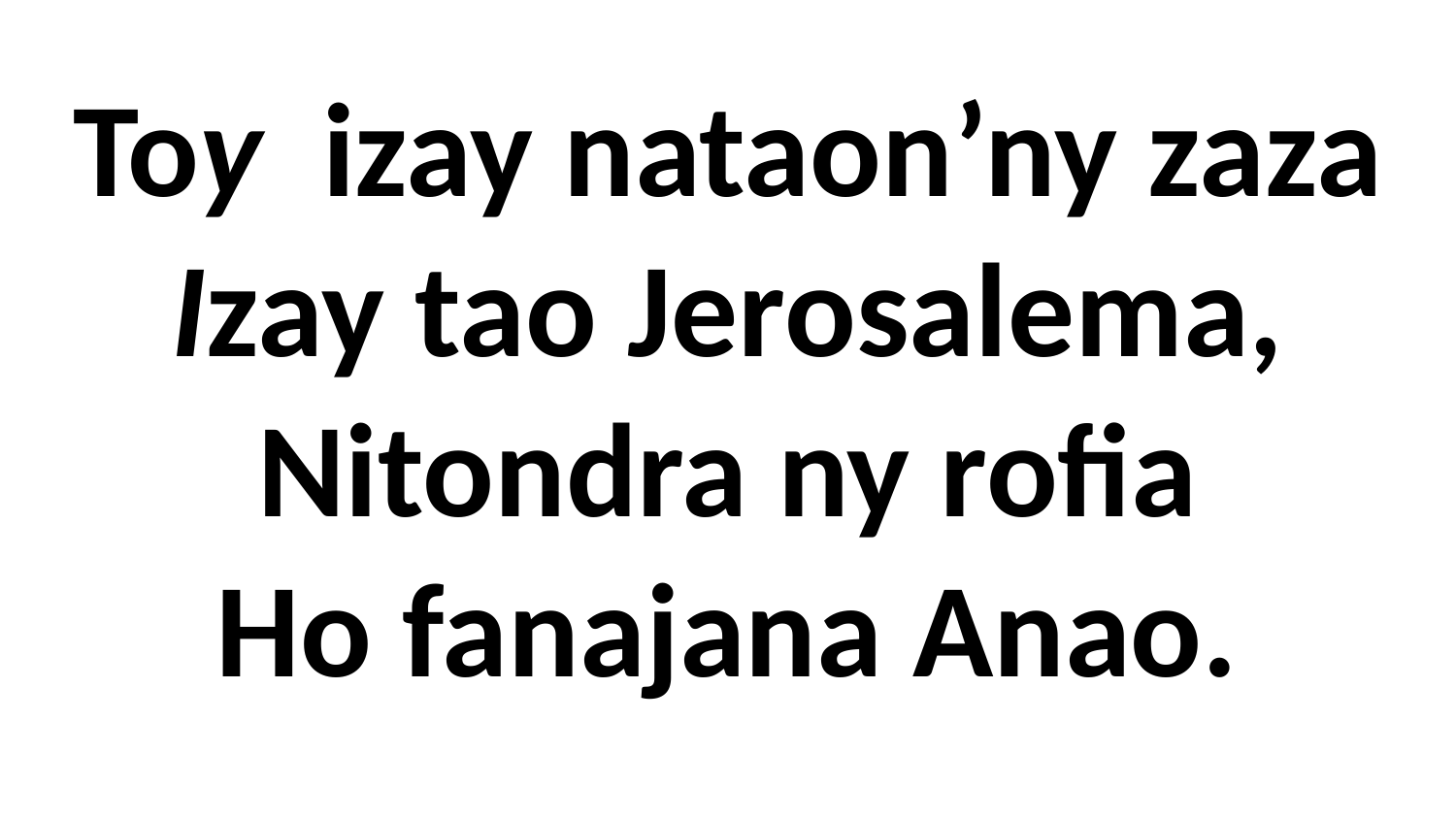

# Toy  izay nataon’ny zaza Izay tao Jerosalema, Nitondra ny rofia Ho fanajana Anao.